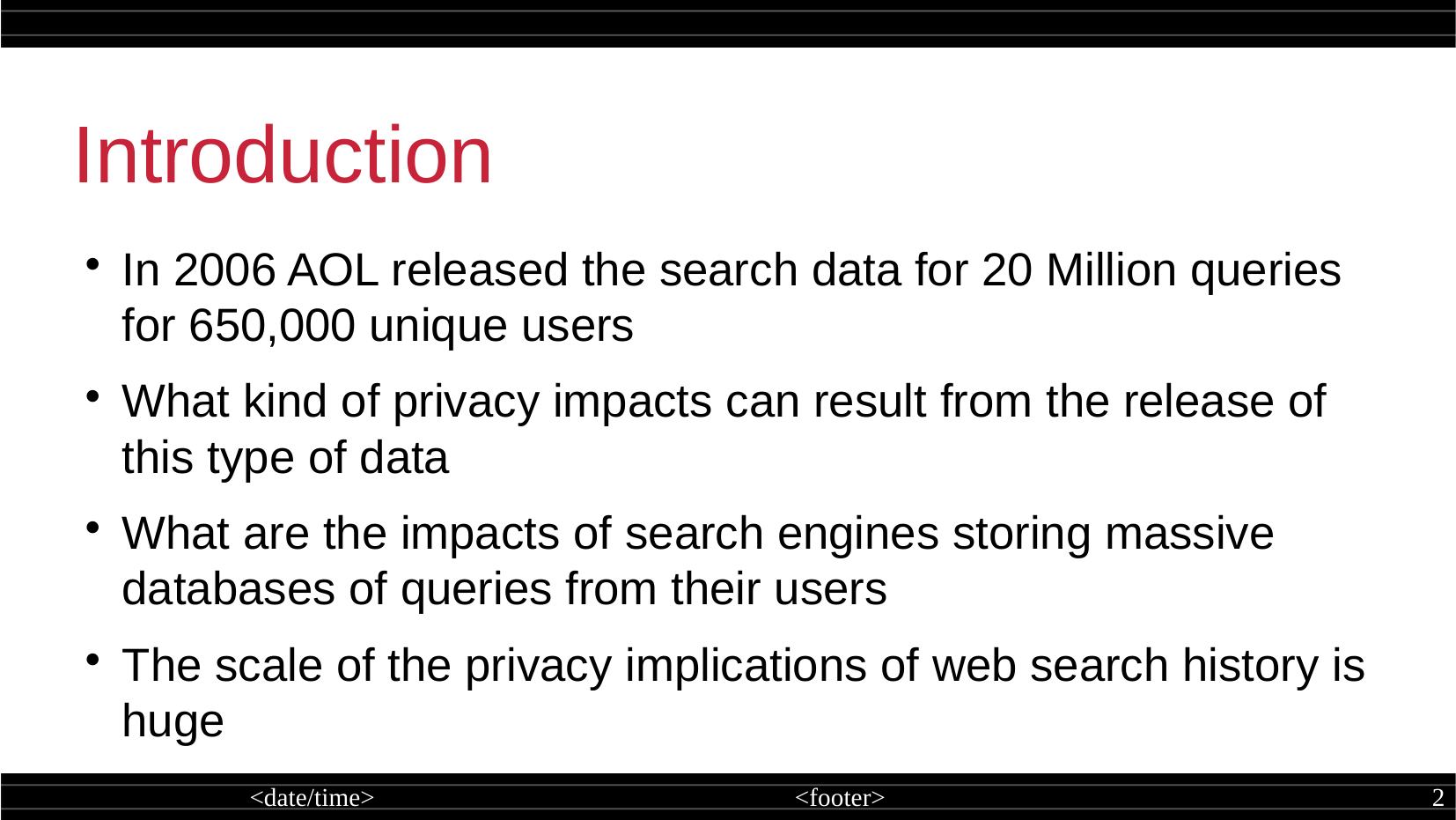

Introduction
In 2006 AOL released the search data for 20 Million queries for 650,000 unique users
What kind of privacy impacts can result from the release of this type of data
What are the impacts of search engines storing massive databases of queries from their users
The scale of the privacy implications of web search history is huge